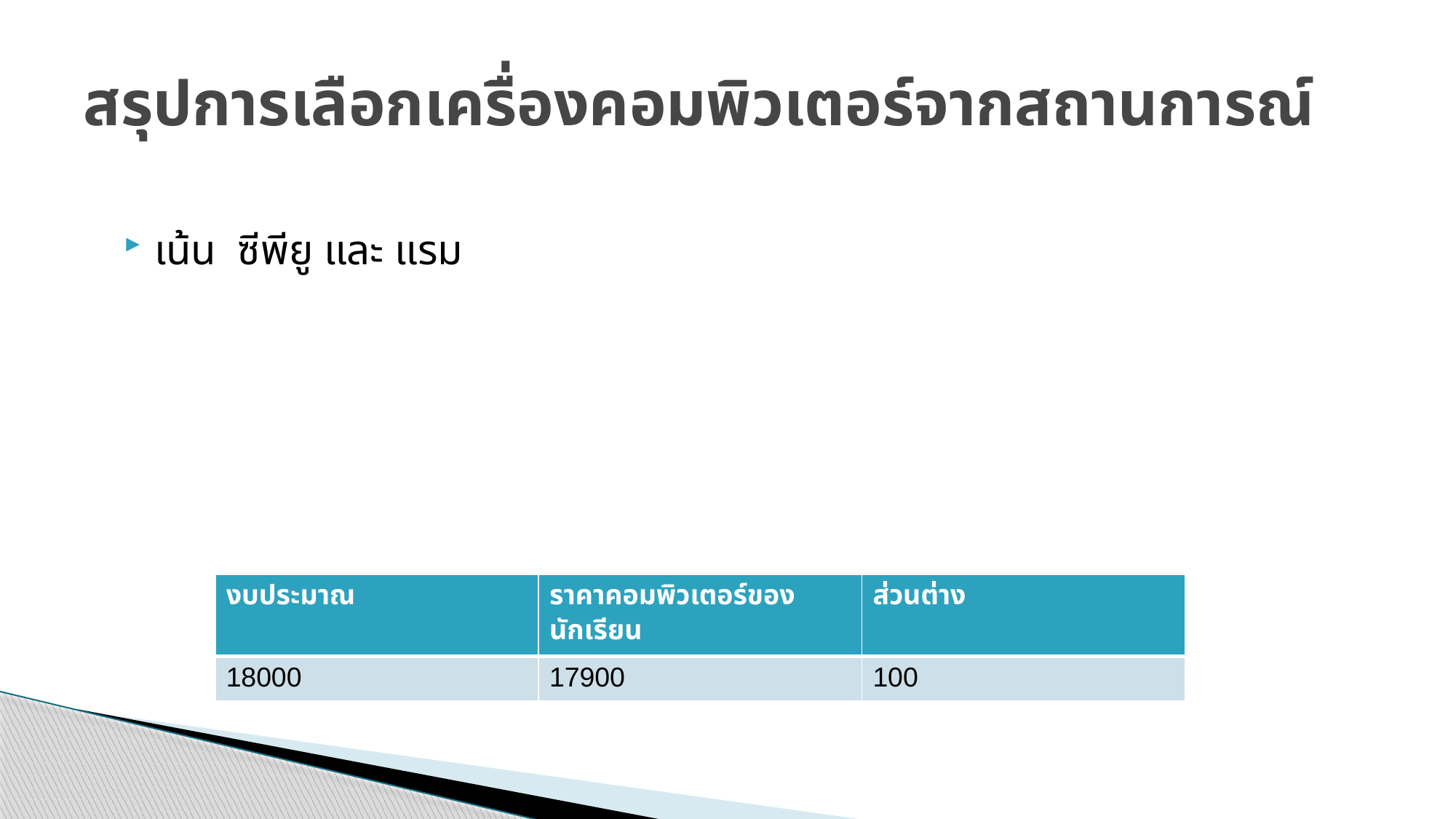

# สรุปการเลือกเครื่องคอมพิวเตอร์จากสถานการณ์
เน้น  ซีพียู และ แรม
| งบประมาณ | ราคาคอมพิวเตอร์ของนักเรียน | ส่วนต่าง |
| --- | --- | --- |
| 18000 | 17900 | 100 |